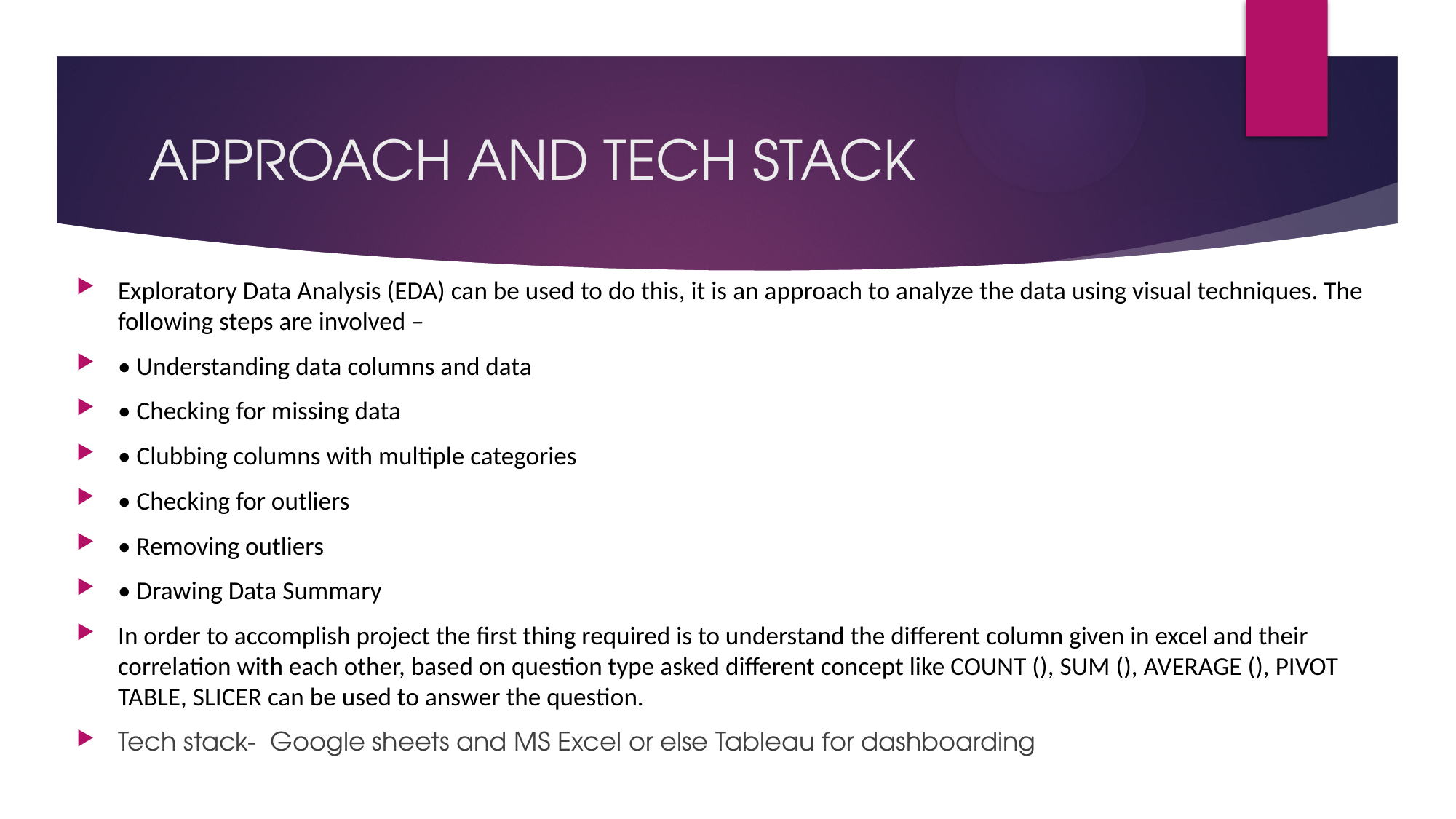

# APPROACH AND TECH STACK
Exploratory Data Analysis (EDA) can be used to do this, it is an approach to analyze the data using visual techniques. The following steps are involved –
• Understanding data columns and data
• Checking for missing data
• Clubbing columns with multiple categories
• Checking for outliers
• Removing outliers
• Drawing Data Summary
In order to accomplish project the first thing required is to understand the different column given in excel and their correlation with each other, based on question type asked different concept like COUNT (), SUM (), AVERAGE (), PIVOT TABLE, SLICER can be used to answer the question.
Tech stack-  Google sheets and MS Excel or else Tableau for dashboarding